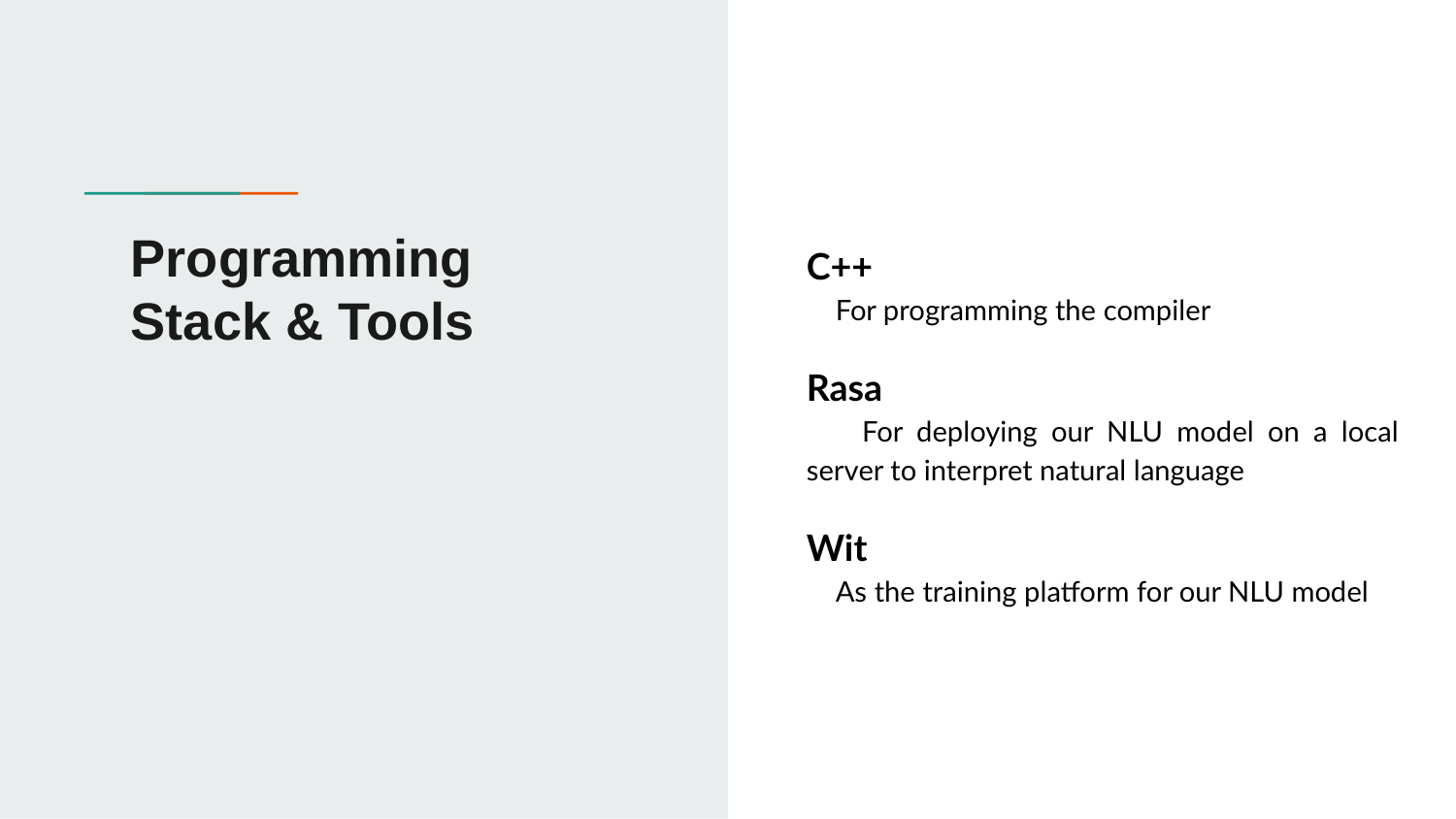

# Programming Stack & Tools
C++
    For programming the compiler
Rasa
    For deploying our NLU model on a local server to interpret natural language
Wit
    As the training platform for our NLU model